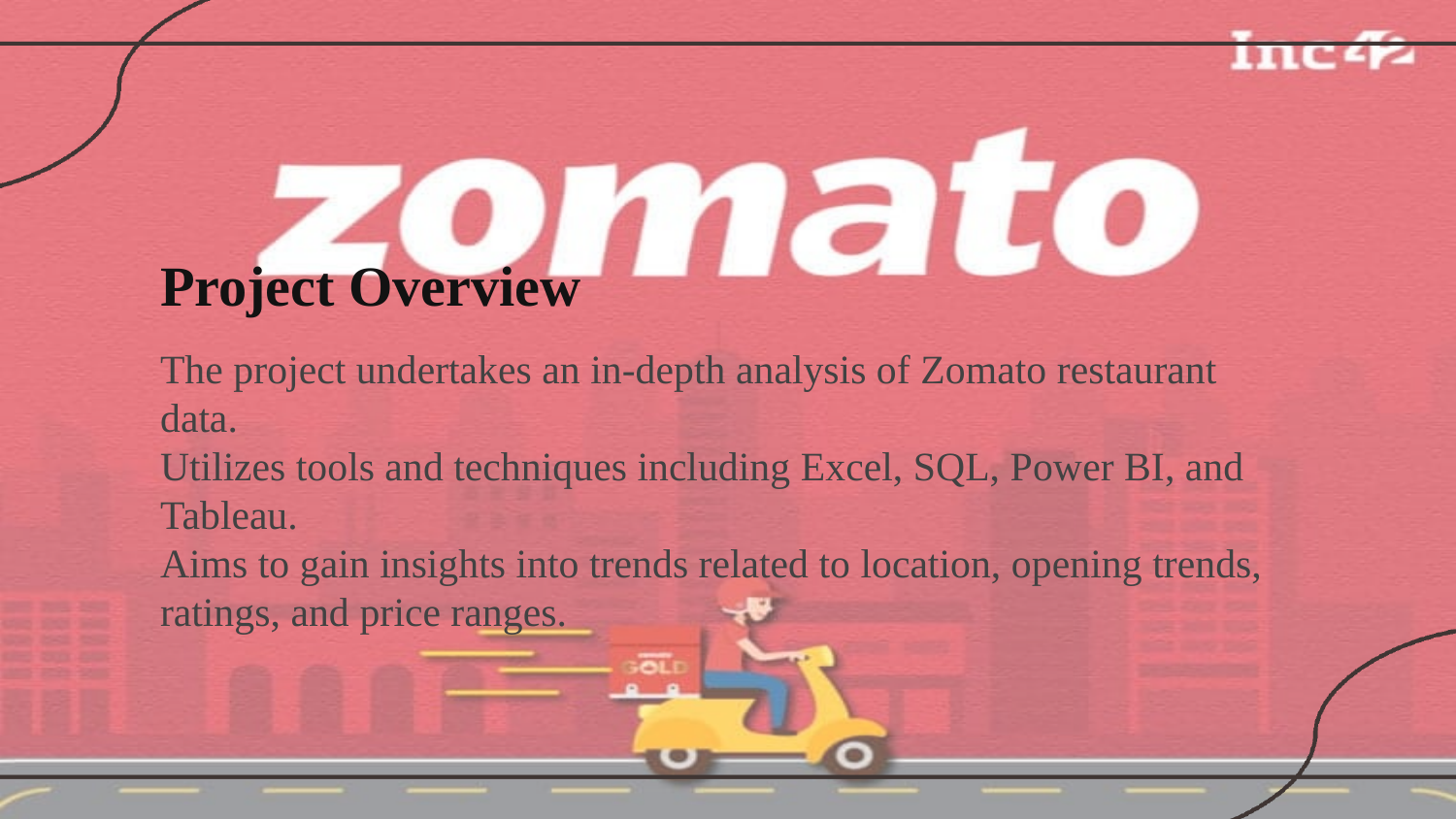

Project Overview
The project undertakes an in-depth analysis of Zomato restaurant data.
Utilizes tools and techniques including Excel, SQL, Power BI, and Tableau.
Aims to gain insights into trends related to location, opening trends, ratings, and price ranges.